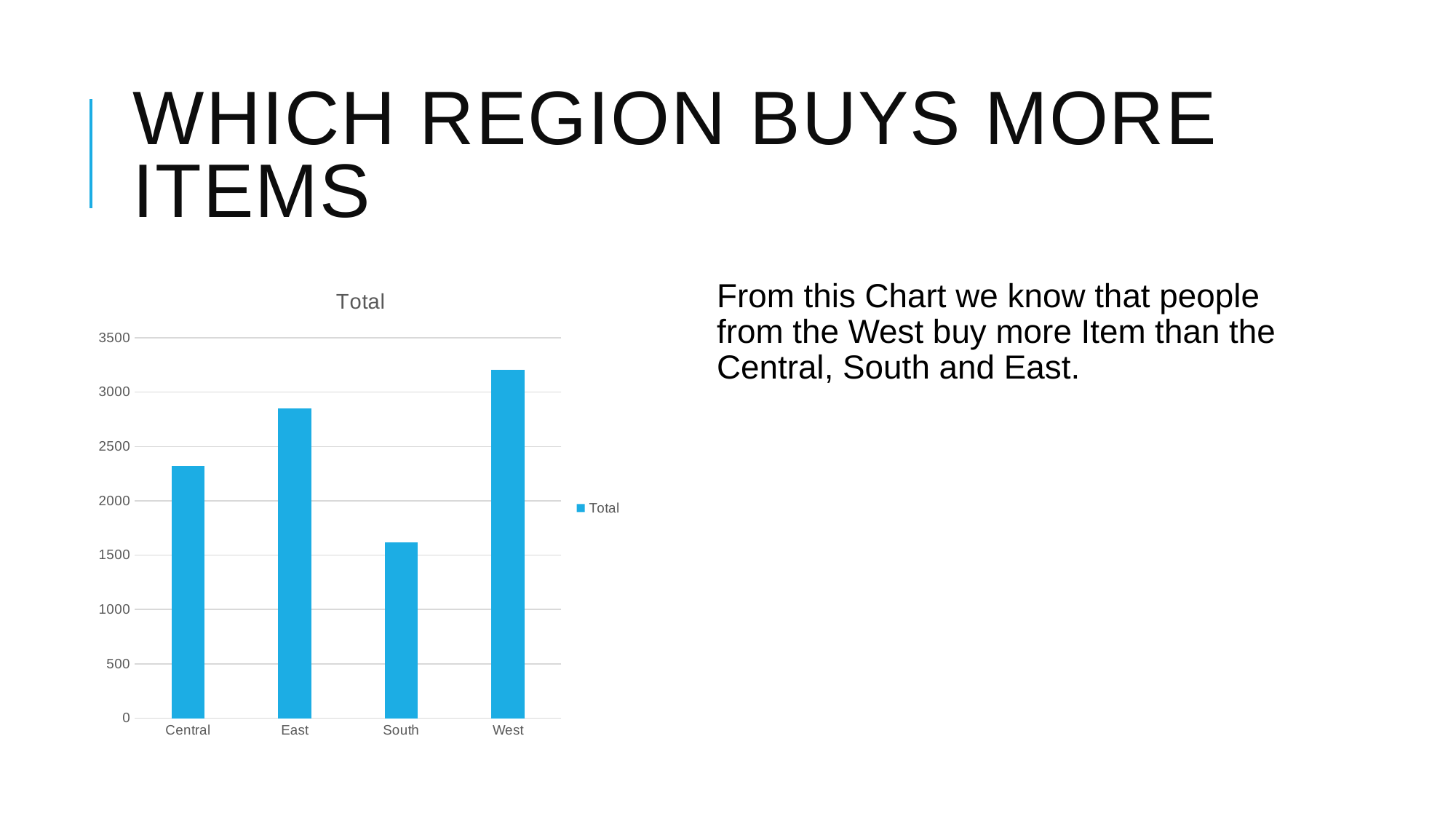

# Which region buys more items

### Chart:

| Category | Total |
|---|---|
| Central | 2323.0 |
| East | 2848.0 |
| South | 1620.0 |
| West | 3203.0 |
From this Chart we know that people from the West buy more Item than the Central, South and East.